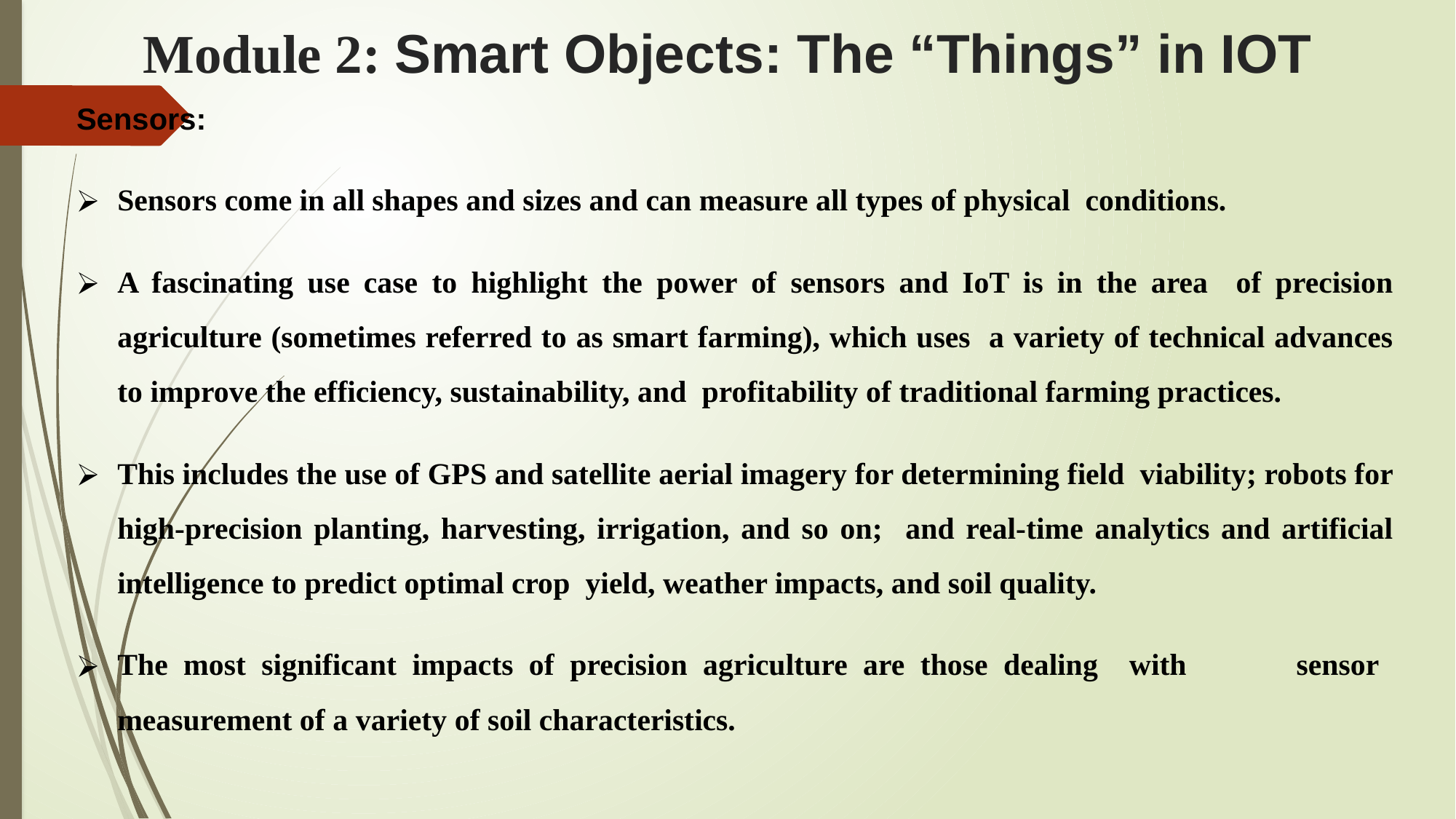

# Module 2: Smart Objects: The “Things” in IOT
Sensors:
Sensors come in all shapes and sizes and can measure all types of physical  conditions.
A fascinating use case to highlight the power of sensors and IoT is in the area  of precision agriculture (sometimes referred to as smart farming), which uses  a variety of technical advances to improve the efficiency, sustainability, and  profitability of traditional farming practices.
This includes the use of GPS and satellite aerial imagery for determining field  viability; robots for high-precision planting, harvesting, irrigation, and so on;  and real-time analytics and artificial intelligence to predict optimal crop  yield, weather impacts, and soil quality.
The most significant impacts of precision agriculture are those dealing  with	sensor  measurement of a variety of soil characteristics.